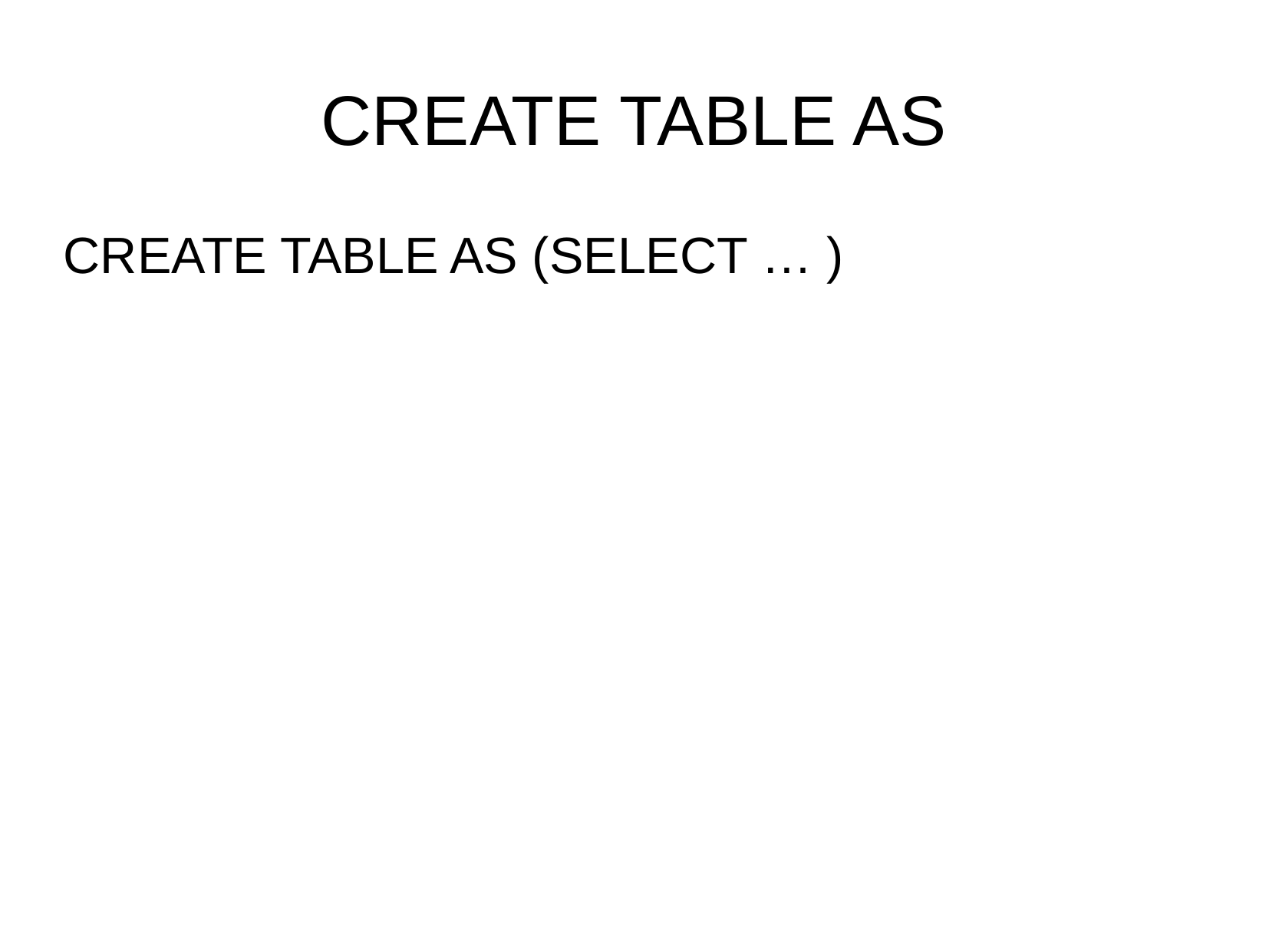

CREATE TABLE AS
CREATE TABLE AS (SELECT … )